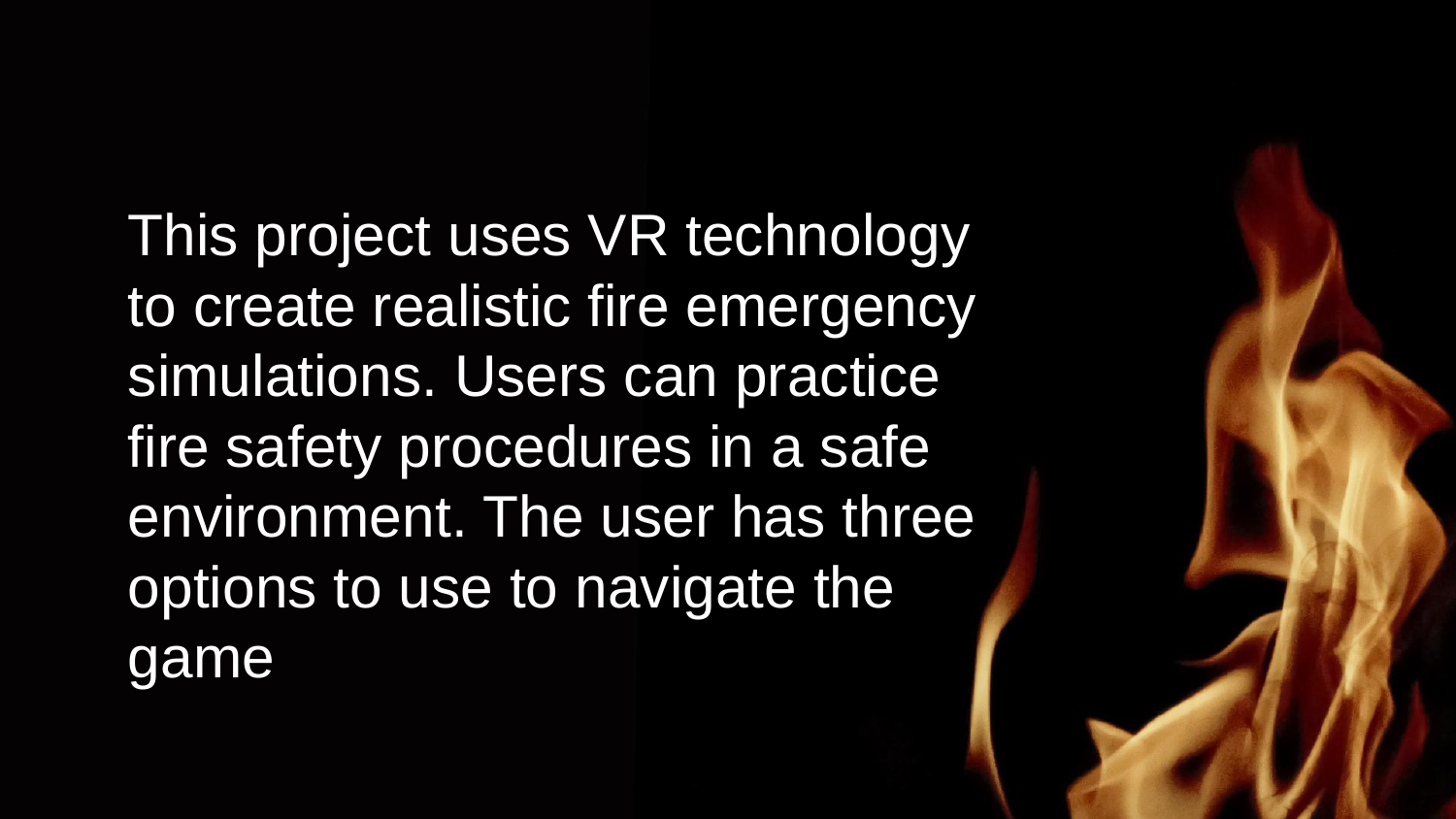

This project uses VR technology to create realistic fire emergency simulations. Users can practice fire safety procedures in a safe environment. The user has three options to use to navigate the game